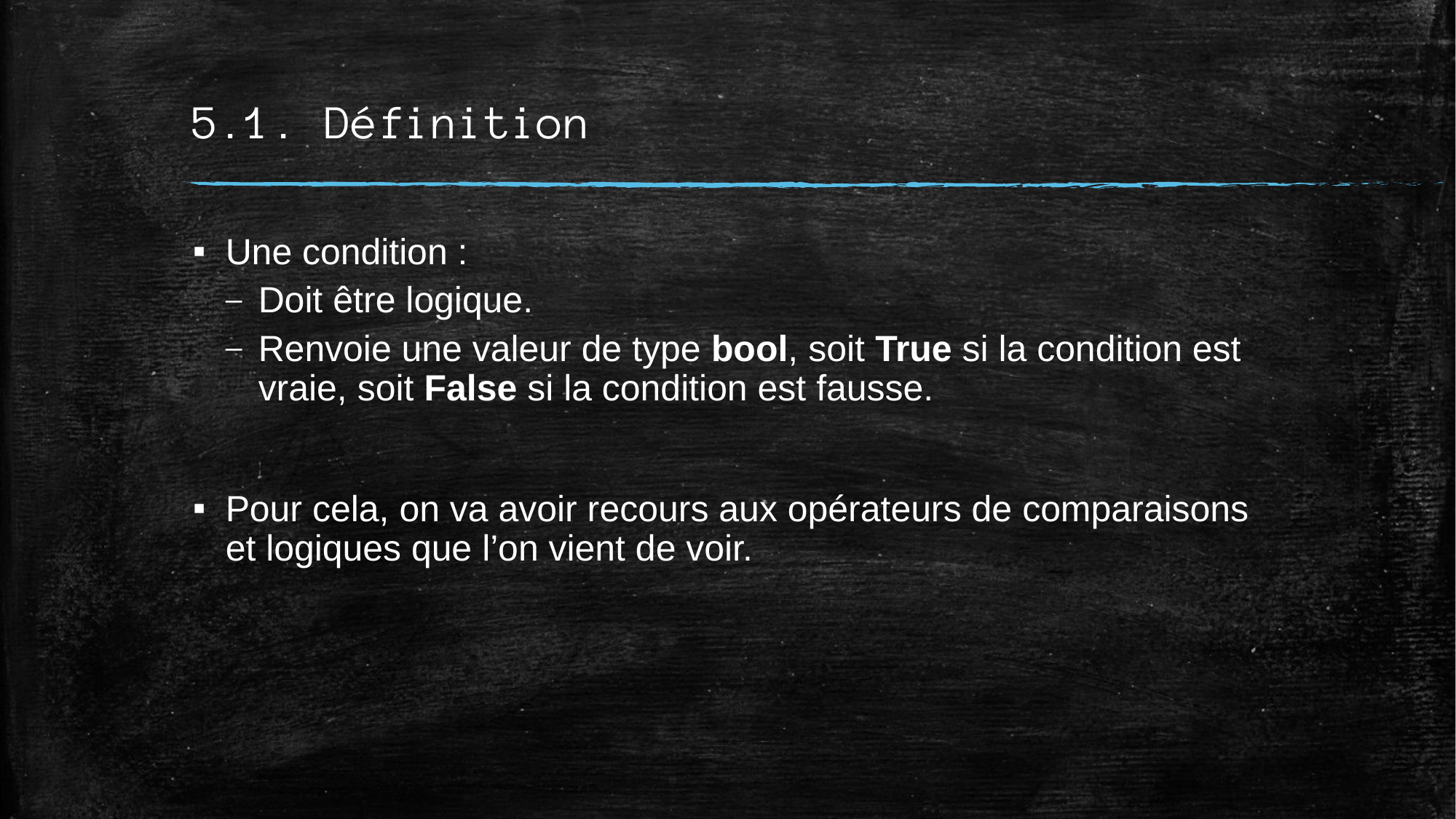

# 5.1. Définition
Une condition :
Doit être logique.
Renvoie une valeur de type bool, soit True si la condition est vraie, soit False si la condition est fausse.

Pour cela, on va avoir recours aux opérateurs de comparaisons et logiques que l’on vient de voir.